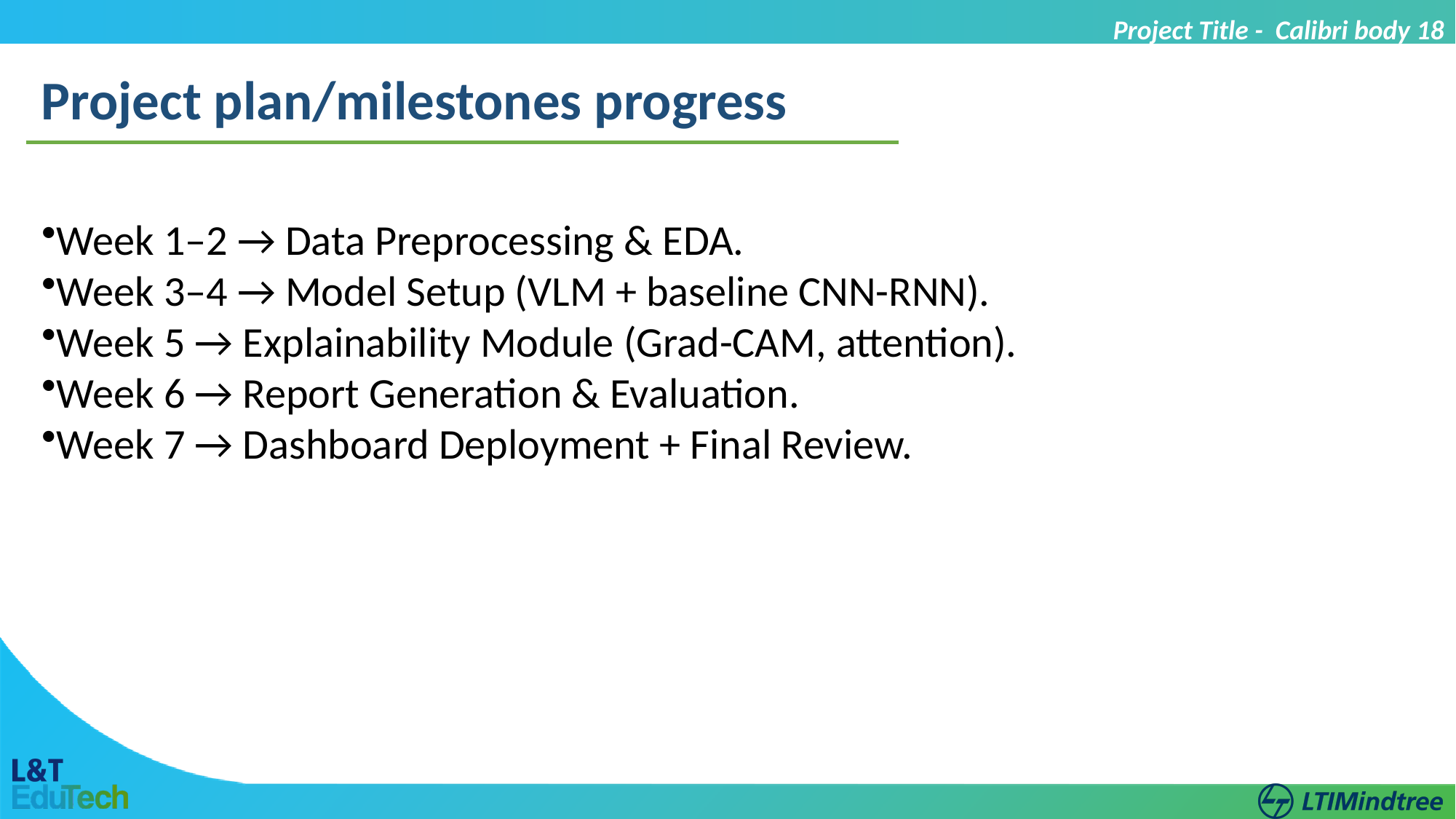

Project Title -  Calibri body 18

Project plan/milestones progress
Week 1–2 → Data Preprocessing & EDA.
Week 3–4 → Model Setup (VLM + baseline CNN-RNN).
Week 5 → Explainability Module (Grad-CAM, attention).
Week 6 → Report Generation & Evaluation.
Week 7 → Dashboard Deployment + Final Review.